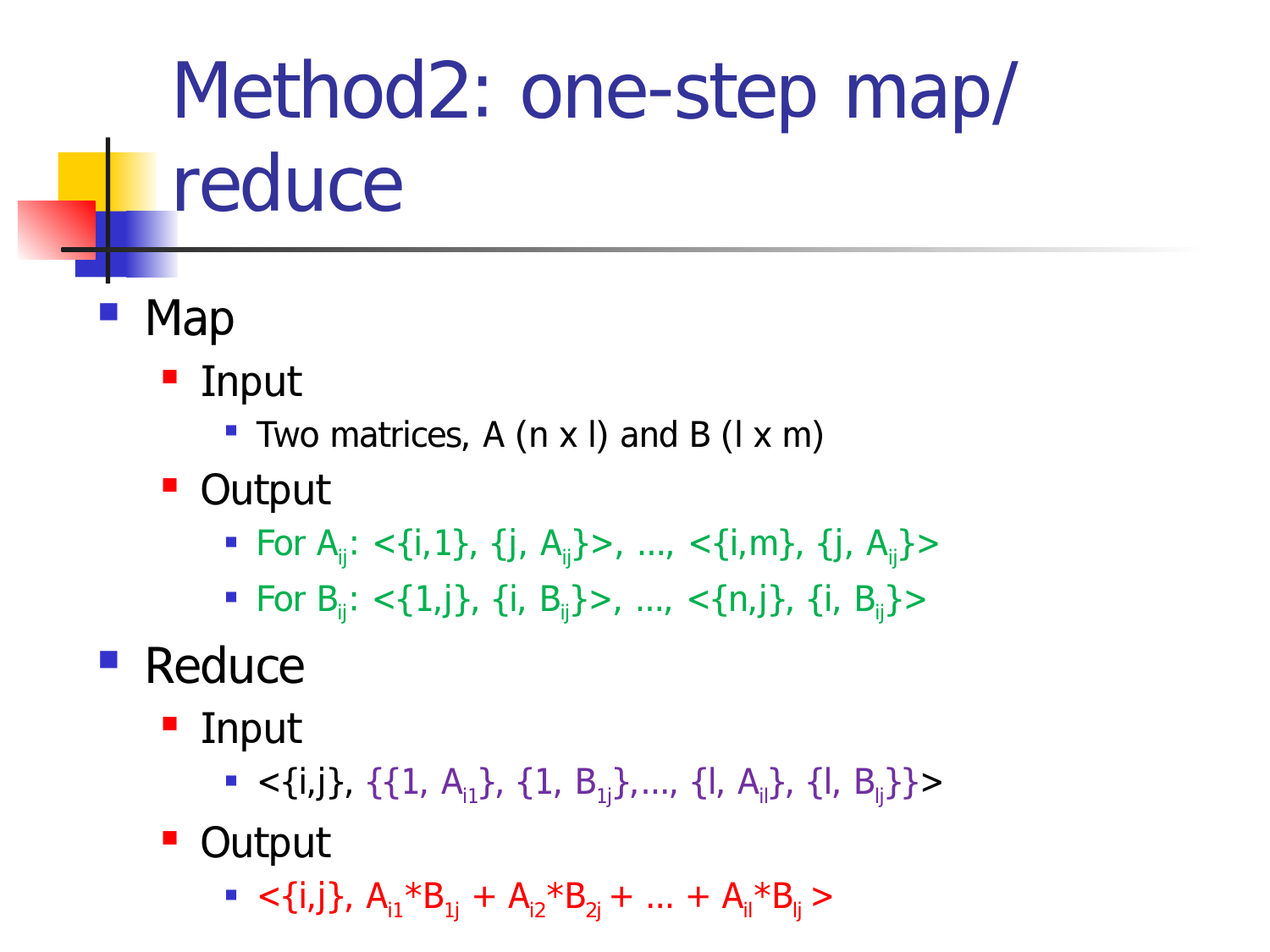

# Method2: one-step map/reduce
Map
Input
Two matrices, A (n x l) and B (l x m)
Output
For Aij: <{i,1}, {j, Aij}>, …, <{i,m}, {j, Aij}>
For Bij: <{1,j}, {i, Bij}>, …, <{n,j}, {i, Bij}>
Reduce
Input
<{i,j}, {{1, Ai1}, {1, B1j},…, {l, Ail}, {l, Blj}}>
Output
<{i,j}, Ai1*B1j + Ai2*B2j + … + Ail*Blj >